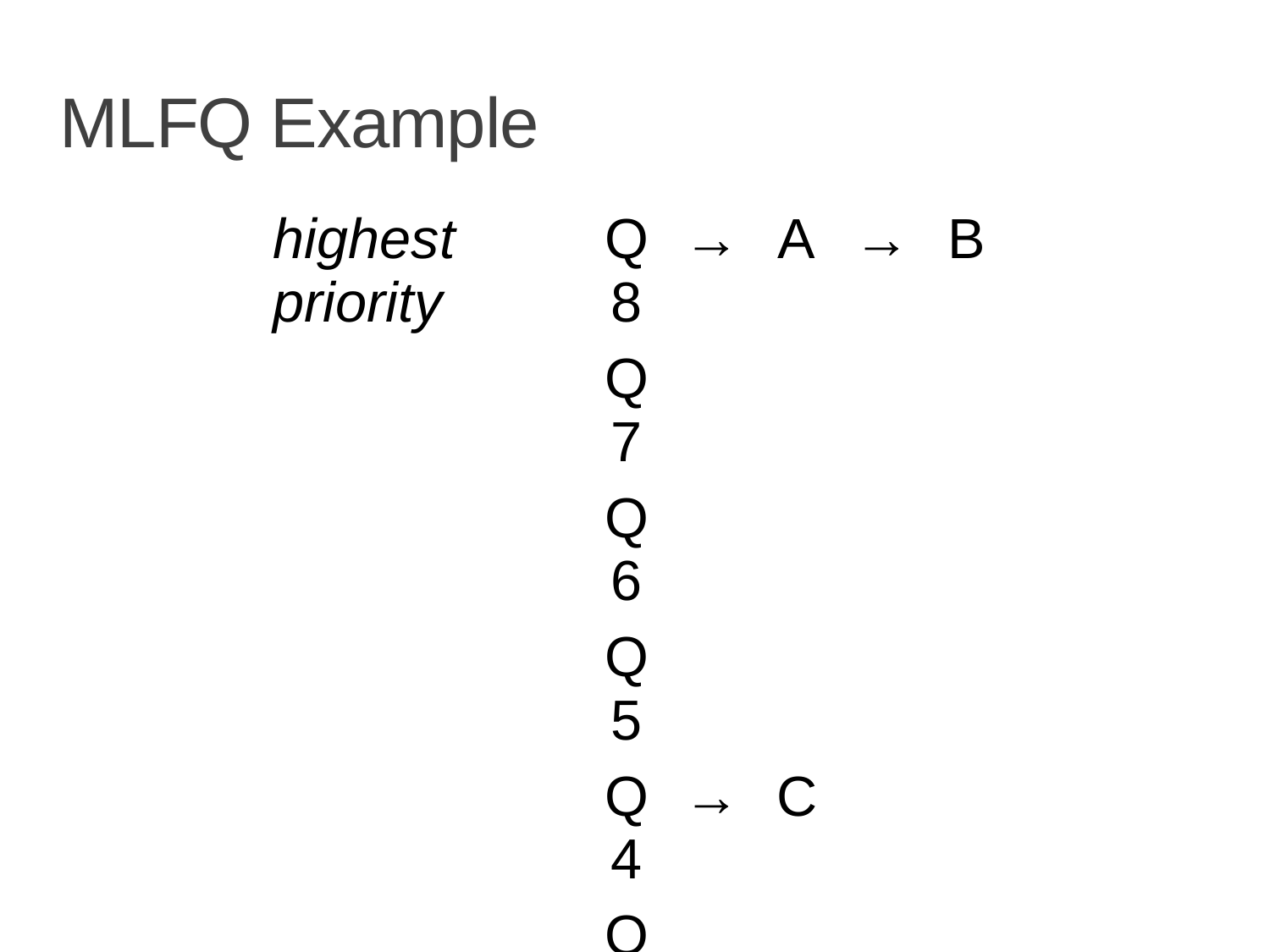

# MLFQ Example
| highest priority | Q8 | → | A | → | B |
| --- | --- | --- | --- | --- | --- |
|  | Q7 |  |  |  |  |
|  | Q6 |  |  |  |  |
|  | Q5 |  |  |  |  |
|  | Q4 | → | C |  |  |
|  | Q3 |  |  |  |  |
|  | Q2 |  |  |  |  |
| lowest priority | Q1 | → | D |  |  |